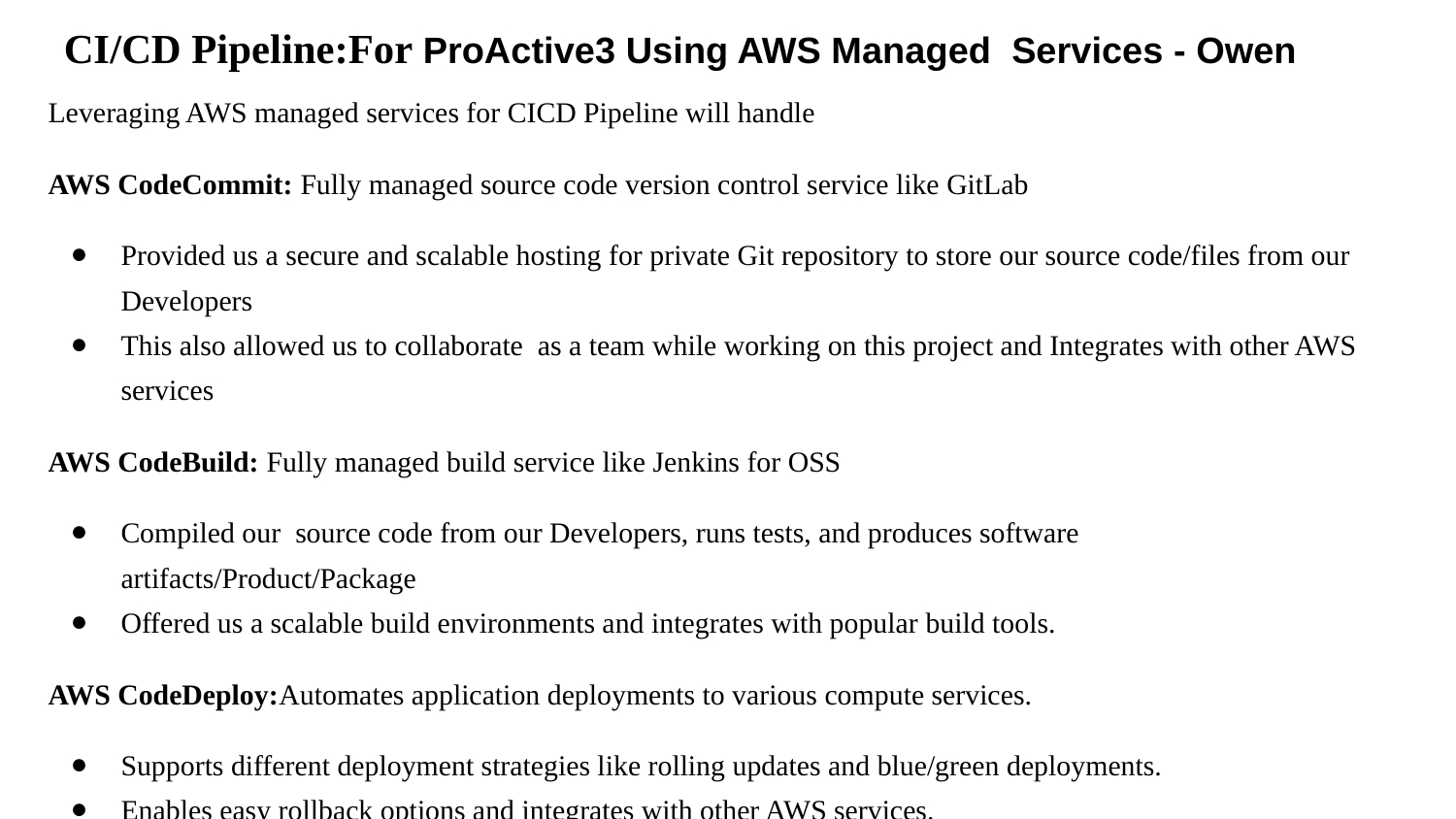

CI/CD Pipeline:For ProActive3 Using AWS Managed  Services - Owen
Leveraging AWS managed services for CICD Pipeline will handle
AWS CodeCommit: Fully managed source code version control service like GitLab
Provided us a secure and scalable hosting for private Git repository to store our source code/files from our Developers
This also allowed us to collaborate  as a team while working on this project and Integrates with other AWS services
AWS CodeBuild: Fully managed build service like Jenkins for OSS
Compiled our  source code from our Developers, runs tests, and produces software artifacts/Product/Package
Offered us a scalable build environments and integrates with popular build tools.
AWS CodeDeploy:Automates application deployments to various compute services.
Supports different deployment strategies like rolling updates and blue/green deployments.
Enables easy rollback options and integrates with other AWS services.